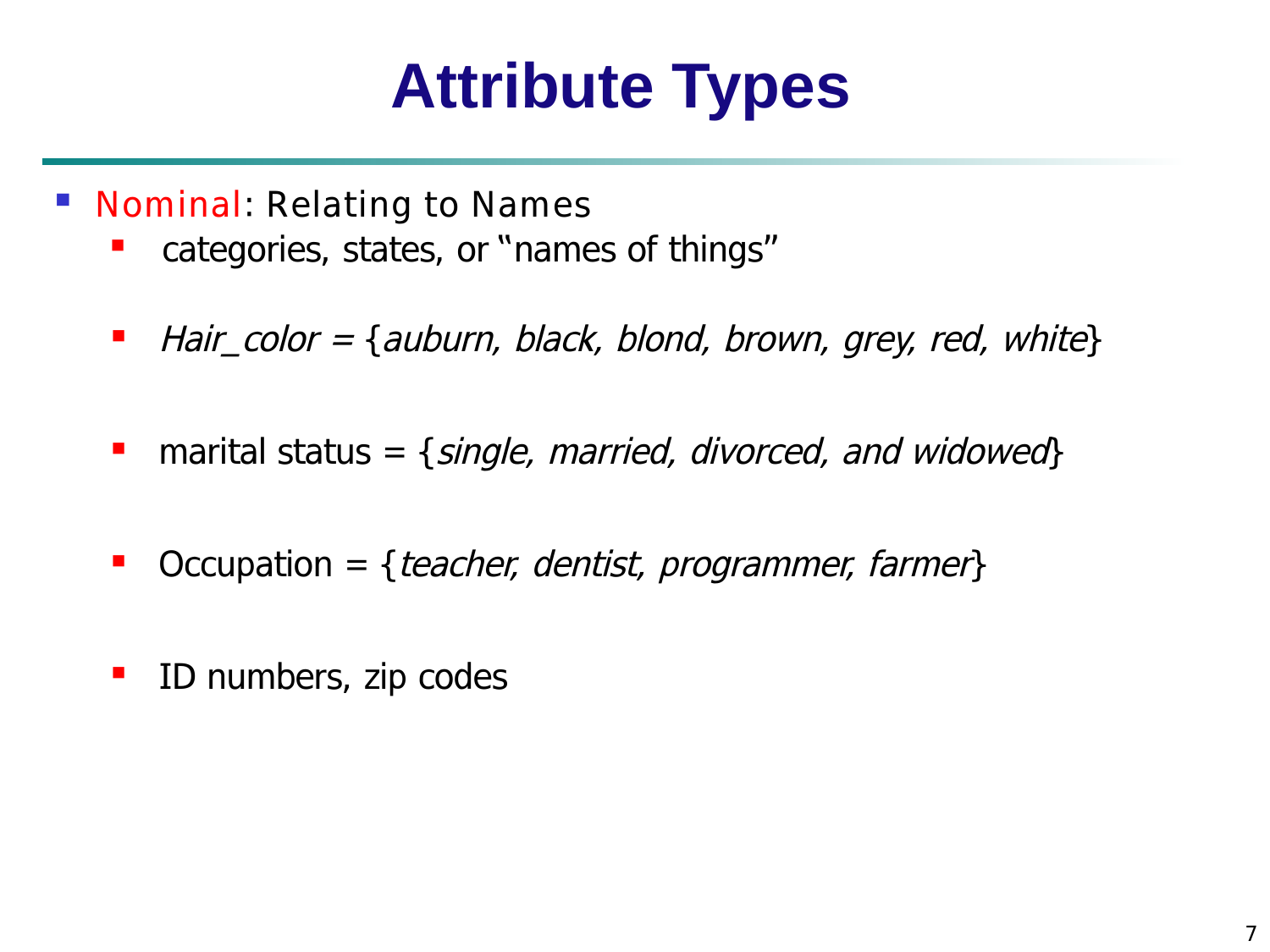

# Attribute Types
Nominal: Relating to Names
 categories, states, or “names of things”

Hair_color = {auburn, black, blond, brown, grey, red, white}

marital status = {single, married, divorced, and widowed}

Occupation = {teacher, dentist, programmer, farmer}

ID numbers, zip codes

7